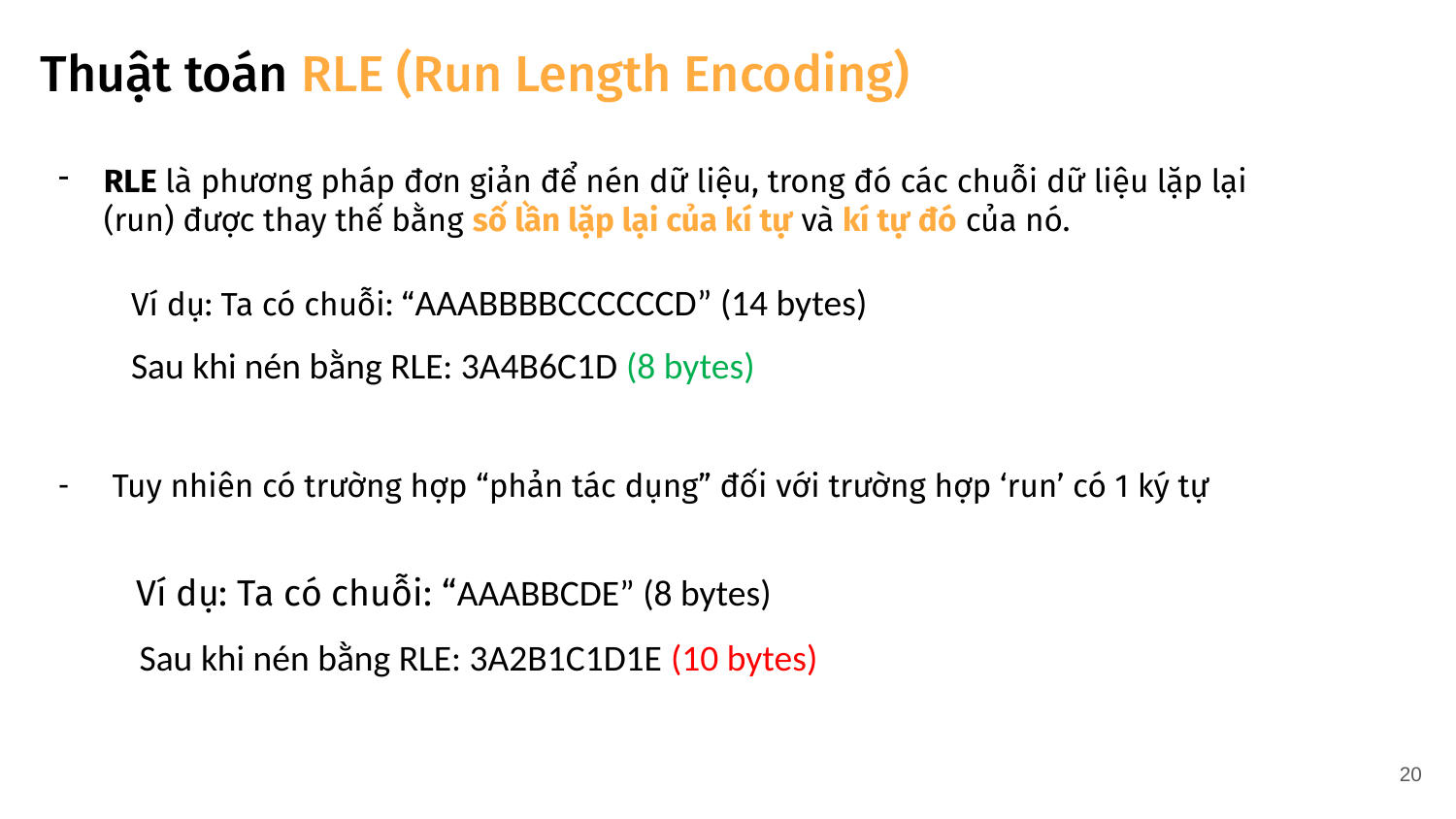

Thuật toán RLE (Run Length Encoding)
RLE là phương pháp đơn giản để nén dữ liệu, trong đó các chuỗi dữ liệu lặp lại (run) được thay thế bằng số lần lặp lại của kí tự và kí tự đó của nó.

Ví dụ: Ta có chuỗi: “AAABBBBCCCCCCD” (14 bytes)
Sau khi nén bằng RLE: 3A4B6C1D (8 bytes)

 Tuy nhiên có trường hợp “phản tác dụng” đối với trường hợp ‘run’ có 1 ký tự

        Ví dụ: Ta có chuỗi: “AAABBCDE” (8 bytes)
 Sau khi nén bằng RLE: 3A2B1C1D1E (10 bytes)

20